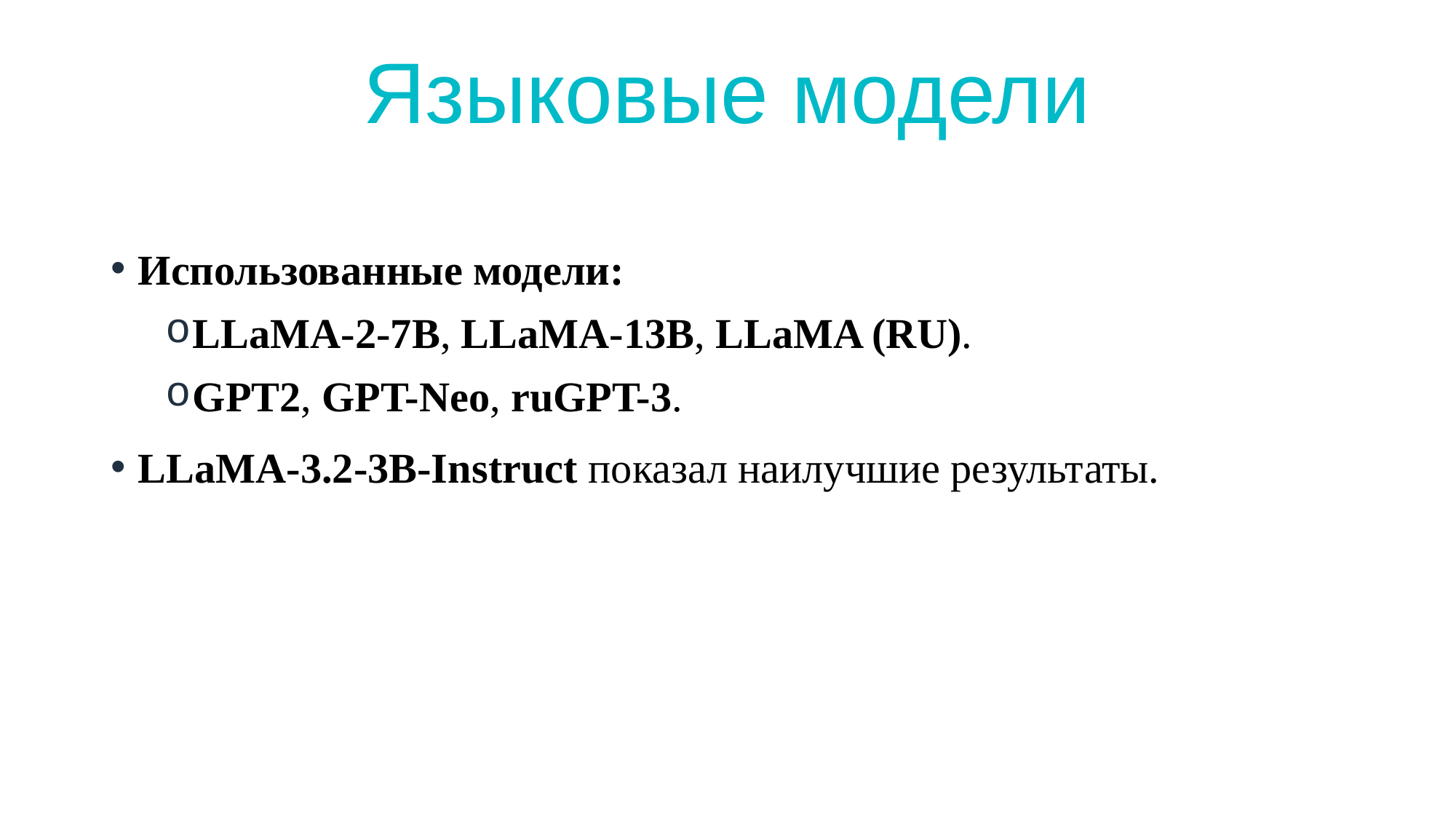

# Языковые модели
Использованные модели:
LLaMA-2-7B, LLaMA-13B, LLaMA (RU).
GPT2, GPT-Neo, ruGPT-3.
LLaMA-3.2-3B-Instruct показал наилучшие результаты.